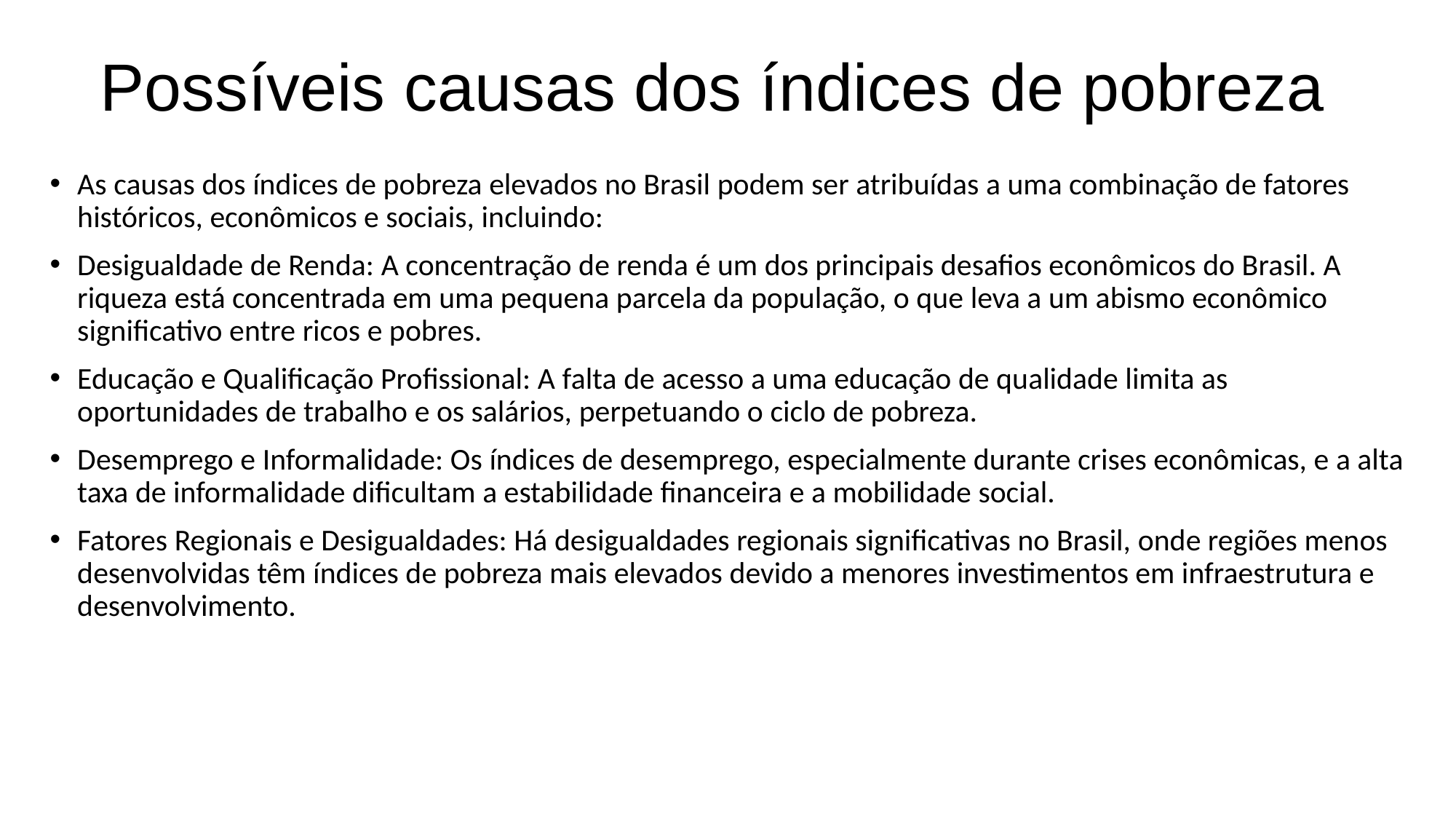

# Possíveis causas dos índices de pobreza
As causas dos índices de pobreza elevados no Brasil podem ser atribuídas a uma combinação de fatores históricos, econômicos e sociais, incluindo:
Desigualdade de Renda: A concentração de renda é um dos principais desafios econômicos do Brasil. A riqueza está concentrada em uma pequena parcela da população, o que leva a um abismo econômico significativo entre ricos e pobres.
Educação e Qualificação Profissional: A falta de acesso a uma educação de qualidade limita as oportunidades de trabalho e os salários, perpetuando o ciclo de pobreza.
Desemprego e Informalidade: Os índices de desemprego, especialmente durante crises econômicas, e a alta taxa de informalidade dificultam a estabilidade financeira e a mobilidade social.
Fatores Regionais e Desigualdades: Há desigualdades regionais significativas no Brasil, onde regiões menos desenvolvidas têm índices de pobreza mais elevados devido a menores investimentos em infraestrutura e desenvolvimento.